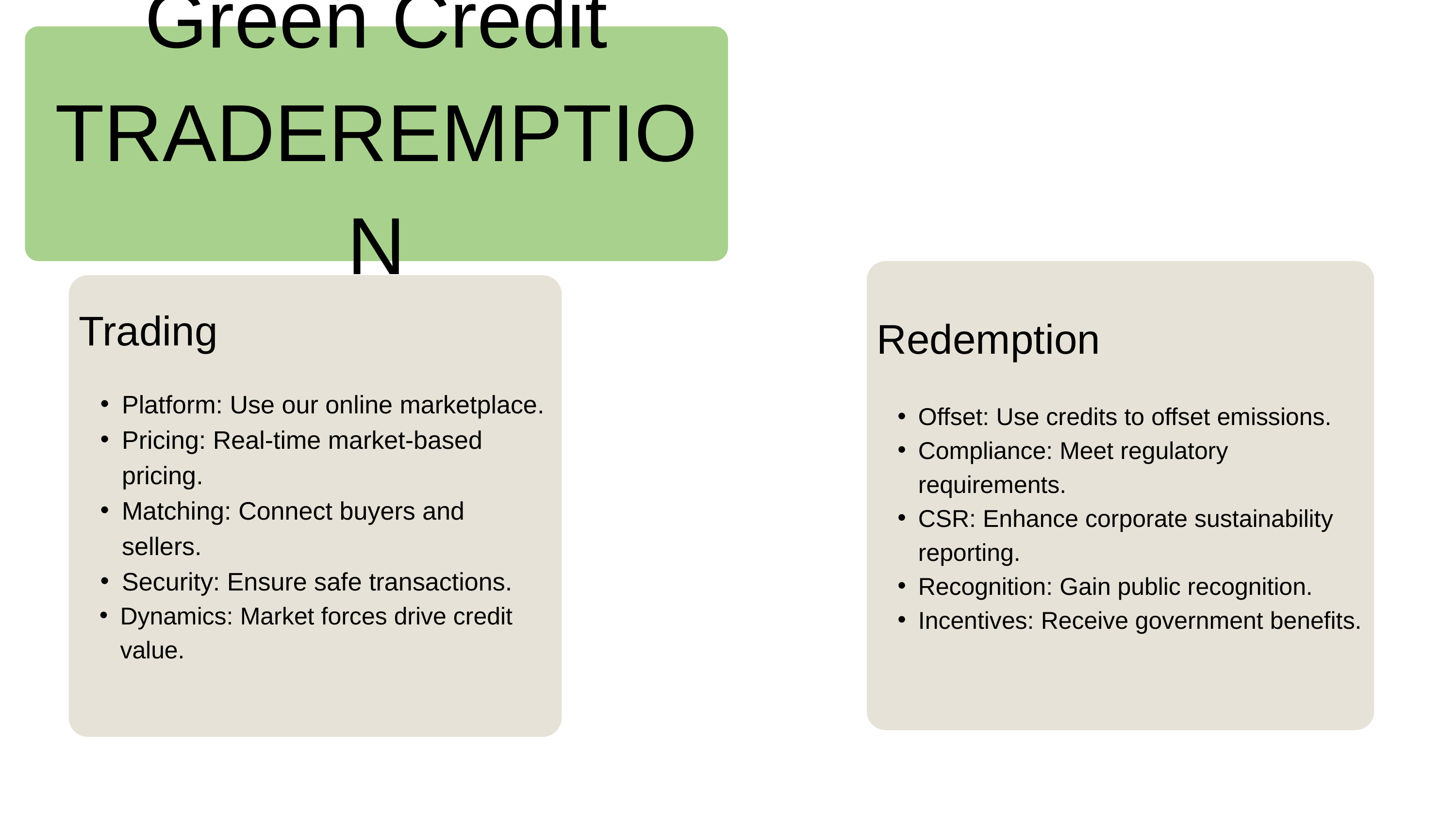

Green Credit TRADEREMPTION

Redemption

Offset: Use credits to offset emissions.
Compliance: Meet regulatory requirements.
CSR: Enhance corporate sustainability reporting.
Recognition: Gain public recognition.
Incentives: Receive government benefits.

Trading

Platform: Use our online marketplace.
Pricing: Real-time market-based pricing.
Matching: Connect buyers and sellers.
Security: Ensure safe transactions.
Dynamics: Market forces drive credit value.